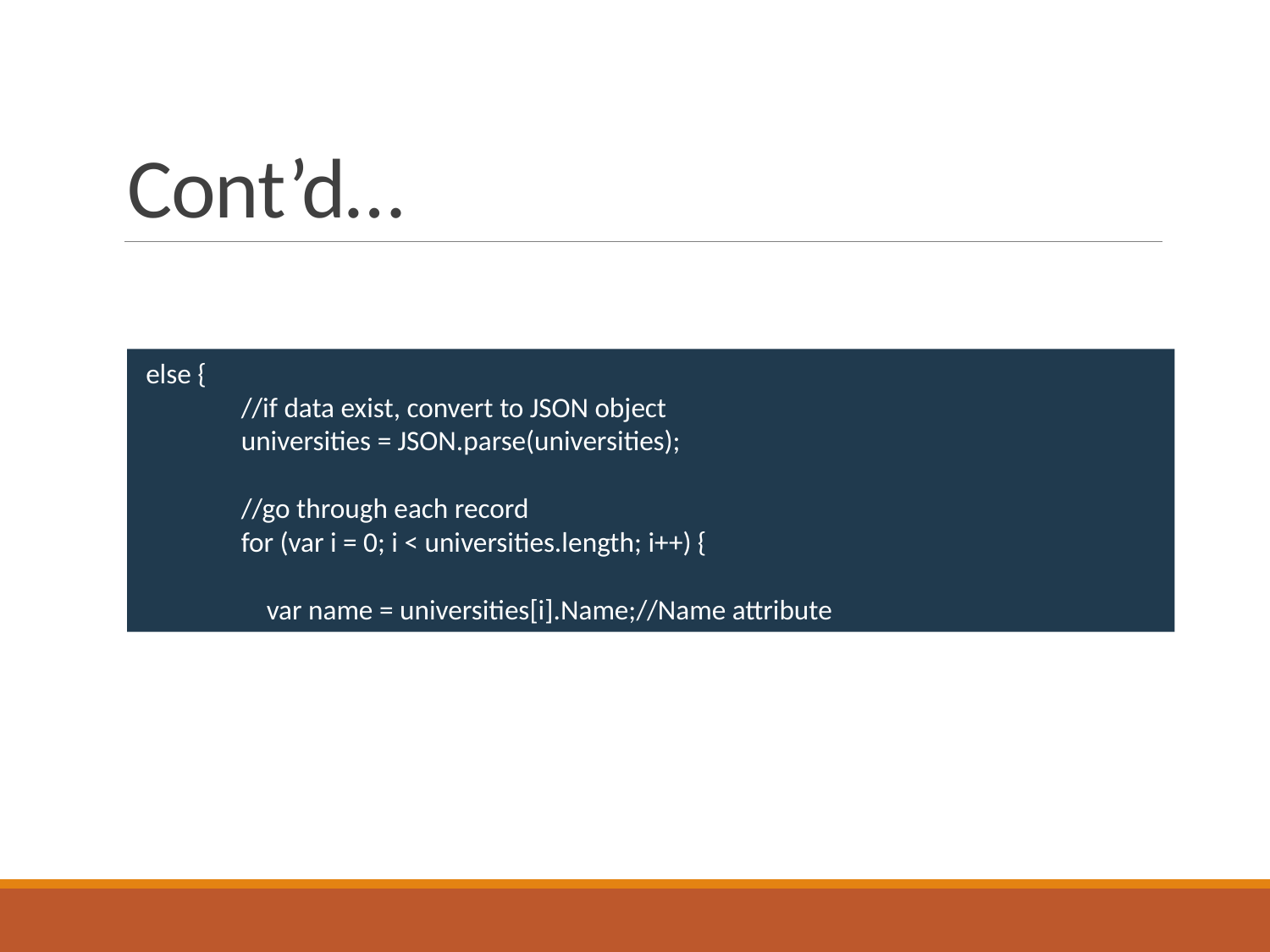

# Cont’d…

 else {
                //if data exist, convert to JSON object
                universities = JSON.parse(universities);

                //go through each record
                for (var i = 0; i < universities.length; i++) {

                    var name = universities[i].Name;//Name attribute